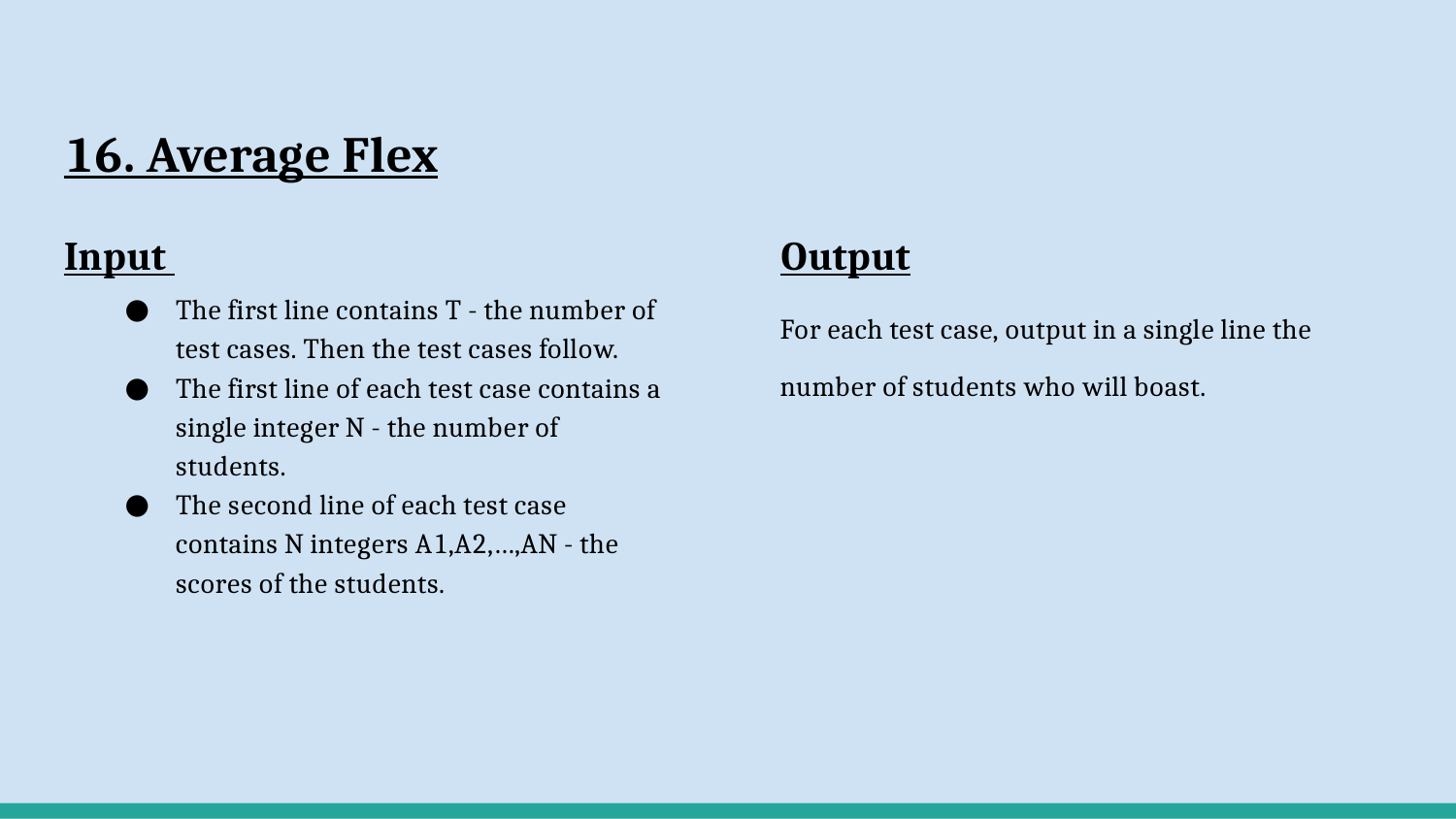

# 16. Average Flex

Input
The first line contains T - the number of test cases. Then the test cases follow.
The first line of each test case contains a single integer N - the number of students.
The second line of each test case contains N integers A1,A2,…,AN - the scores of the students.

Output
For each test case, output in a single line the number of students who will boast.